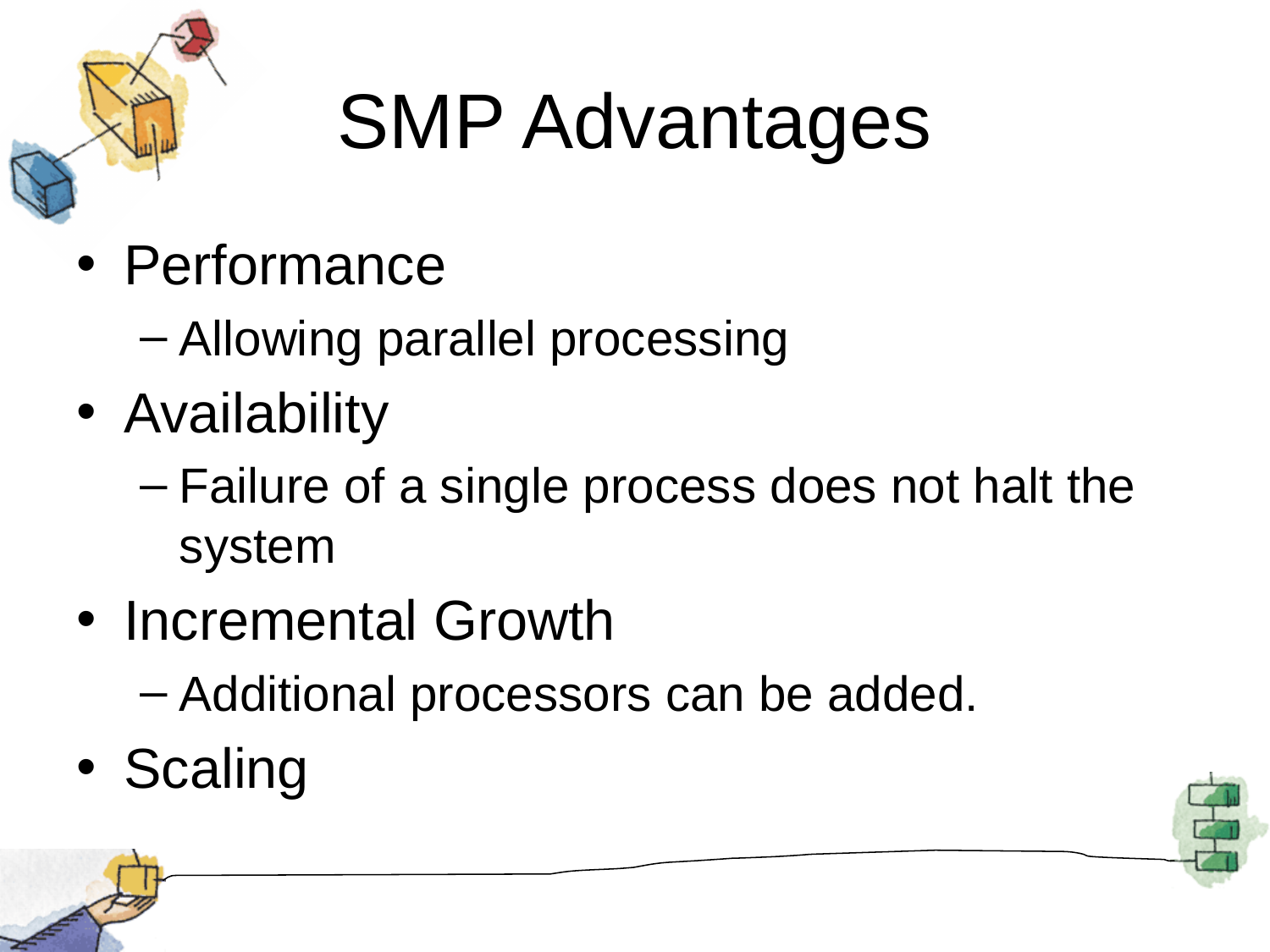

# SMP Advantages
Performance
Allowing parallel processing
Availability
Failure of a single process does not halt the system
Incremental Growth
Additional processors can be added.
Scaling